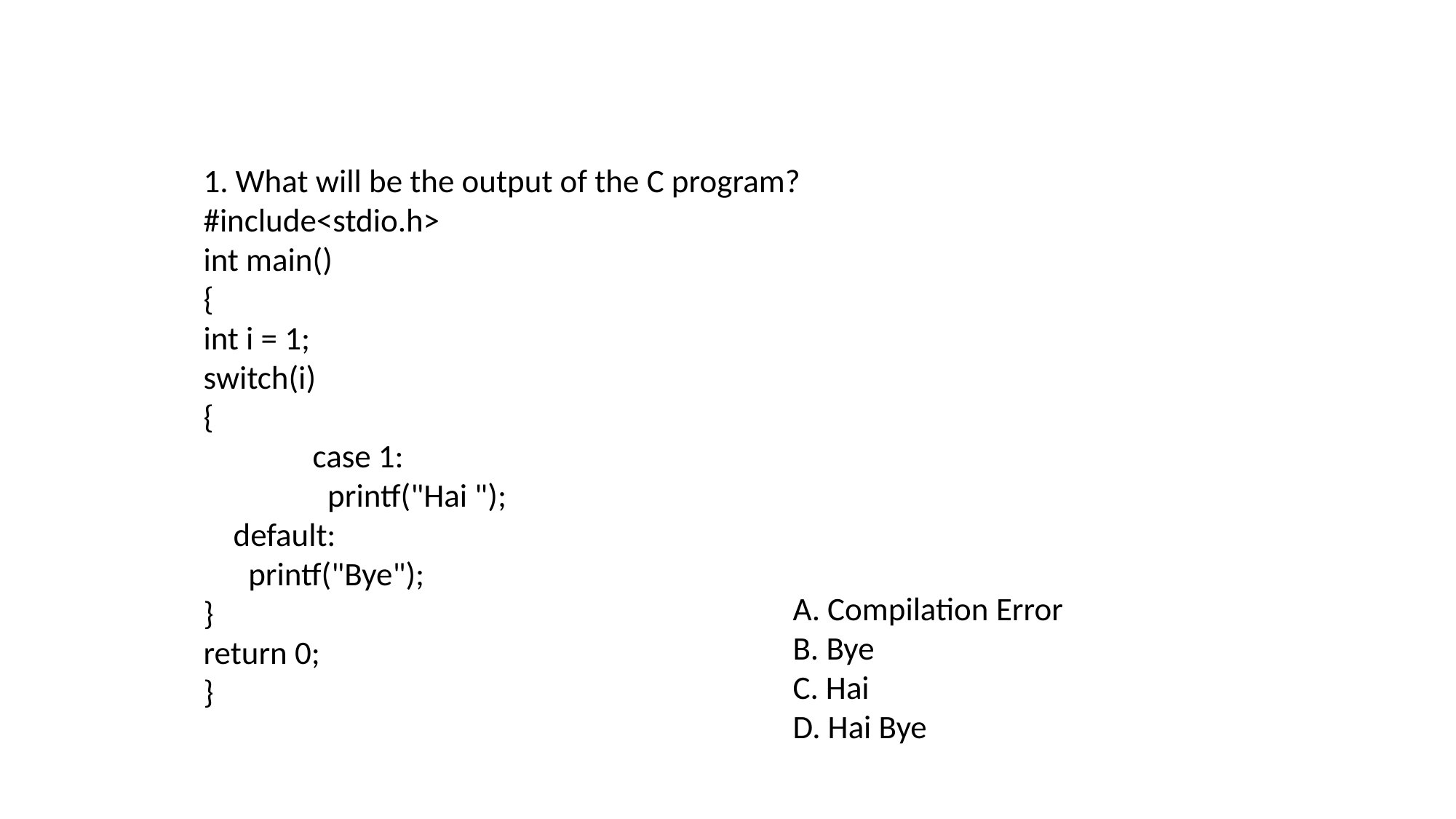

1. What will be the output of the C program?
#include<stdio.h>
int main()
{
int i = 1;
switch(i)
{
	case 1:
	  printf("Hai ");
    default:
      printf("Bye");
}
return 0;
}

A. Compilation Error
B. Bye
C. Hai
D. Hai Bye